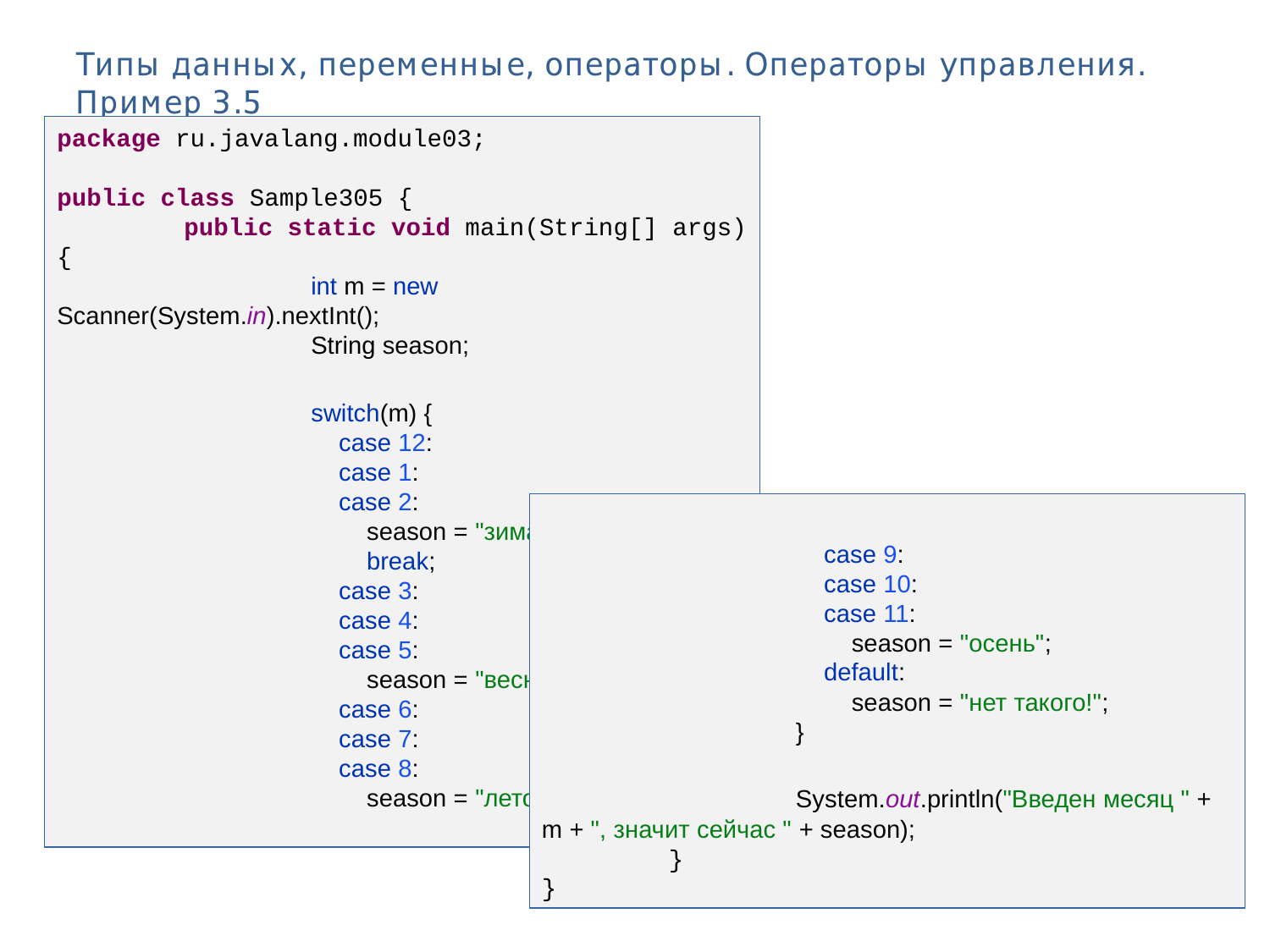

Типы данных, переменные, операторы. Операторы управления. Пример 3.5
package ru.javalang.module03;

public class Sample305 {
	public static void main(String[] args) {
		int m = new Scanner(System.in).nextInt();
		String season;
		switch(m) {
		    case 12:
		    case 1:
		    case 2:
		        season = "зима";
		        break;
		    case 3:
		    case 4:
		    case 5:
		        season = "весна";
		    case 6:
		    case 7:
		    case 8:
		        season = "лето";
		    case 9:
		    case 10:
		    case 11:
		        season = "осень";
		    default:
		        season = "нет такого!";
		}
		System.out.println("Введен месяц " + m + ", значит сейчас " + season);
	}
}